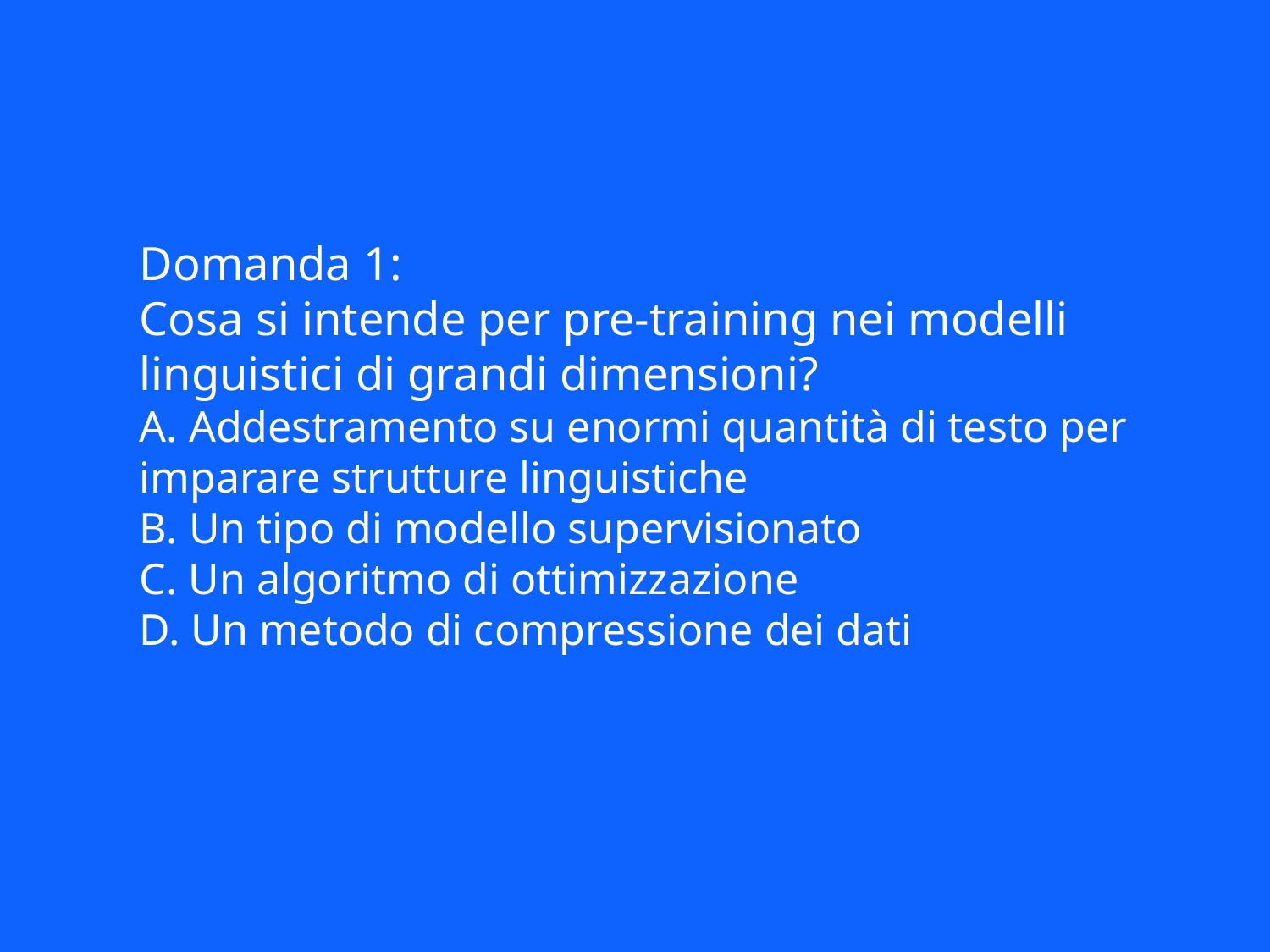

Domanda 1:
Cosa si intende per pre-training nei modelli linguistici di grandi dimensioni?
A. Addestramento su enormi quantità di testo per imparare strutture linguistiche
B. Un tipo di modello supervisionato
C. Un algoritmo di ottimizzazione
D. Un metodo di compressione dei dati